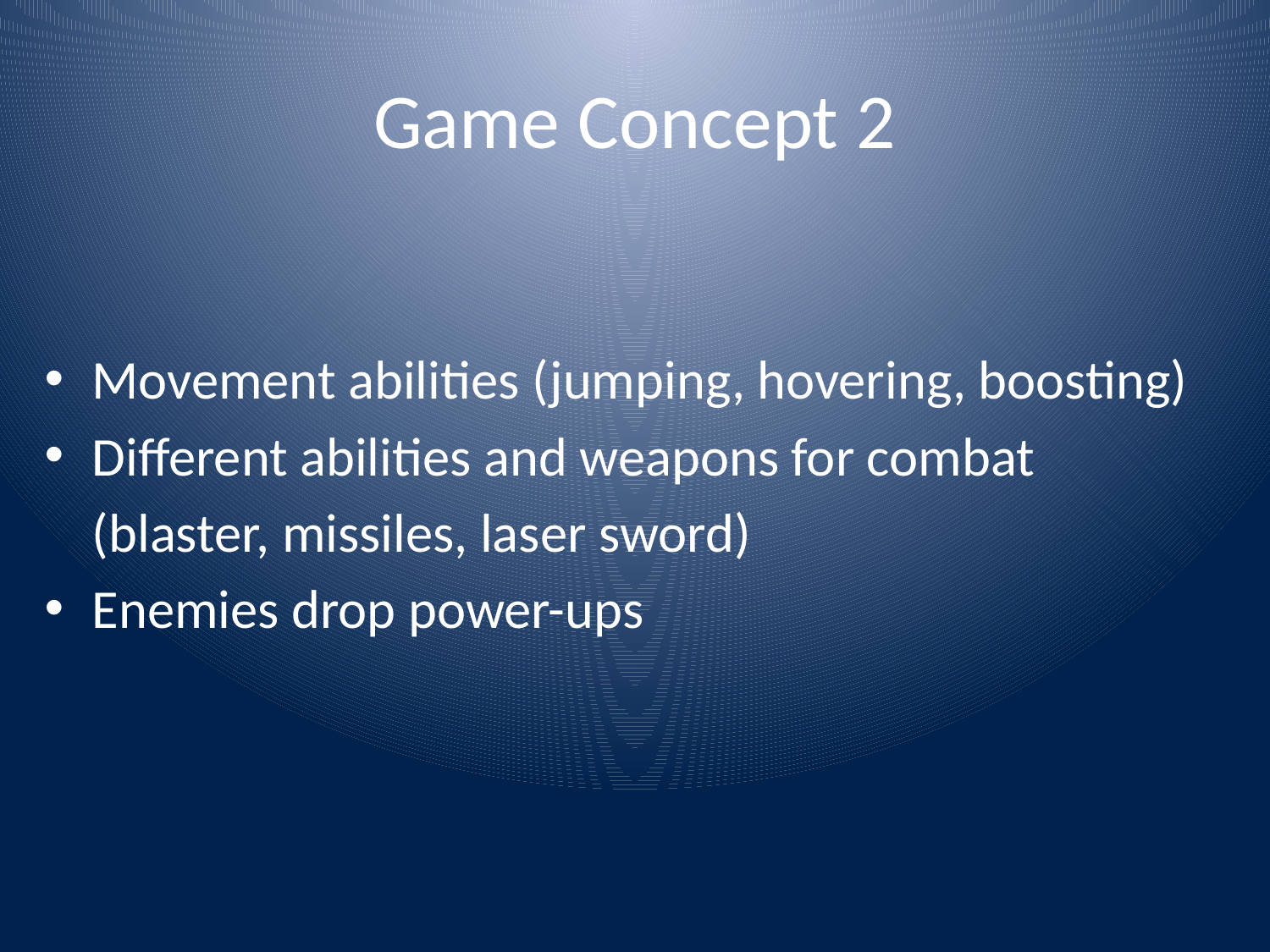

# Game Concept 2
Movement abilities (jumping, hovering, boosting)
Different abilities and weapons for combat
	(blaster, missiles, laser sword)
Enemies drop power-ups